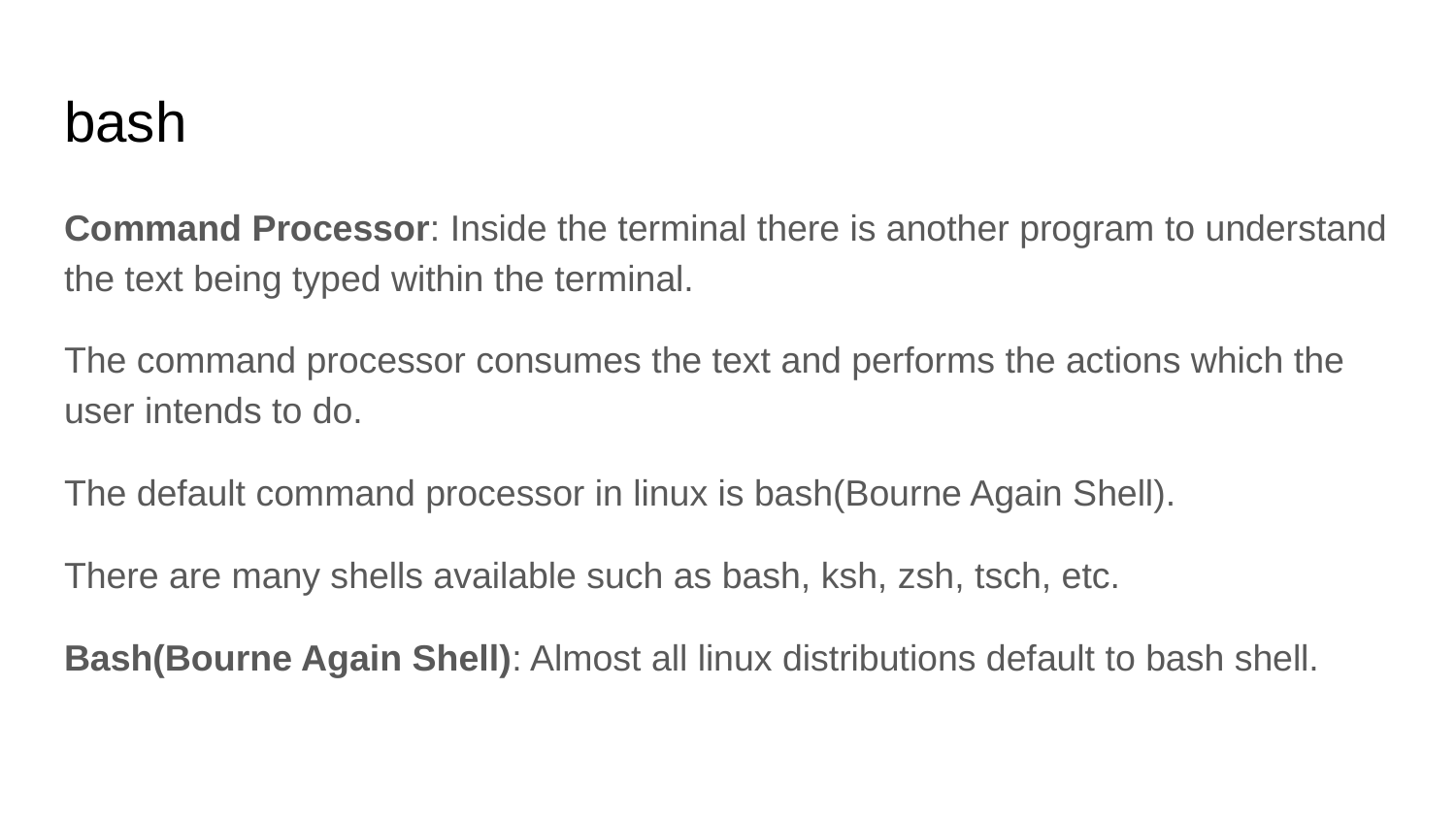

# bash
Command Processor: Inside the terminal there is another program to understand the text being typed within the terminal.
The command processor consumes the text and performs the actions which the user intends to do.
The default command processor in linux is bash(Bourne Again Shell).
There are many shells available such as bash, ksh, zsh, tsch, etc.
Bash(Bourne Again Shell): Almost all linux distributions default to bash shell.